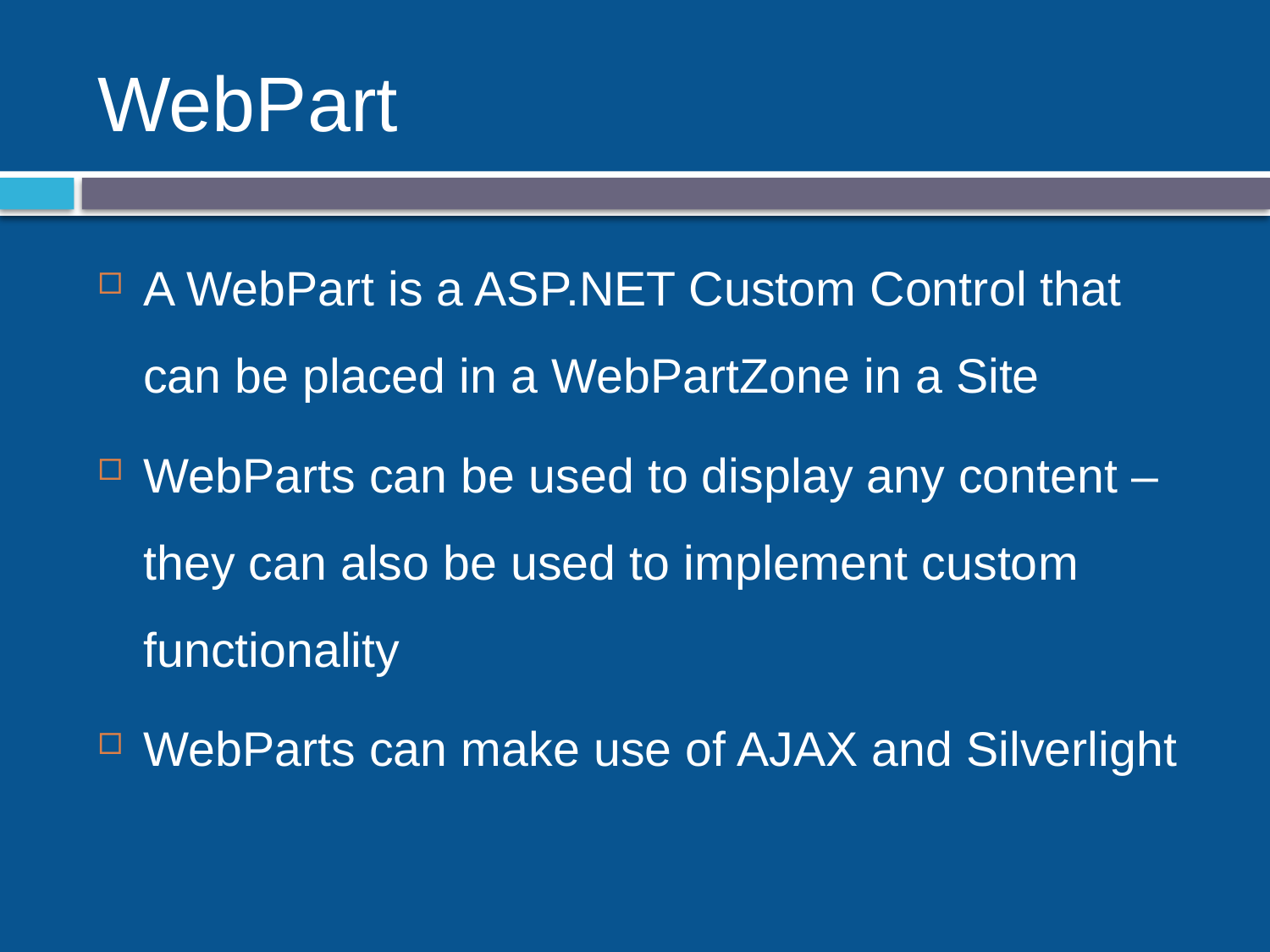

# WebPart
A WebPart is a ASP.NET Custom Control that can be placed in a WebPartZone in a Site
WebParts can be used to display any content – they can also be used to implement custom functionality
WebParts can make use of AJAX and Silverlight